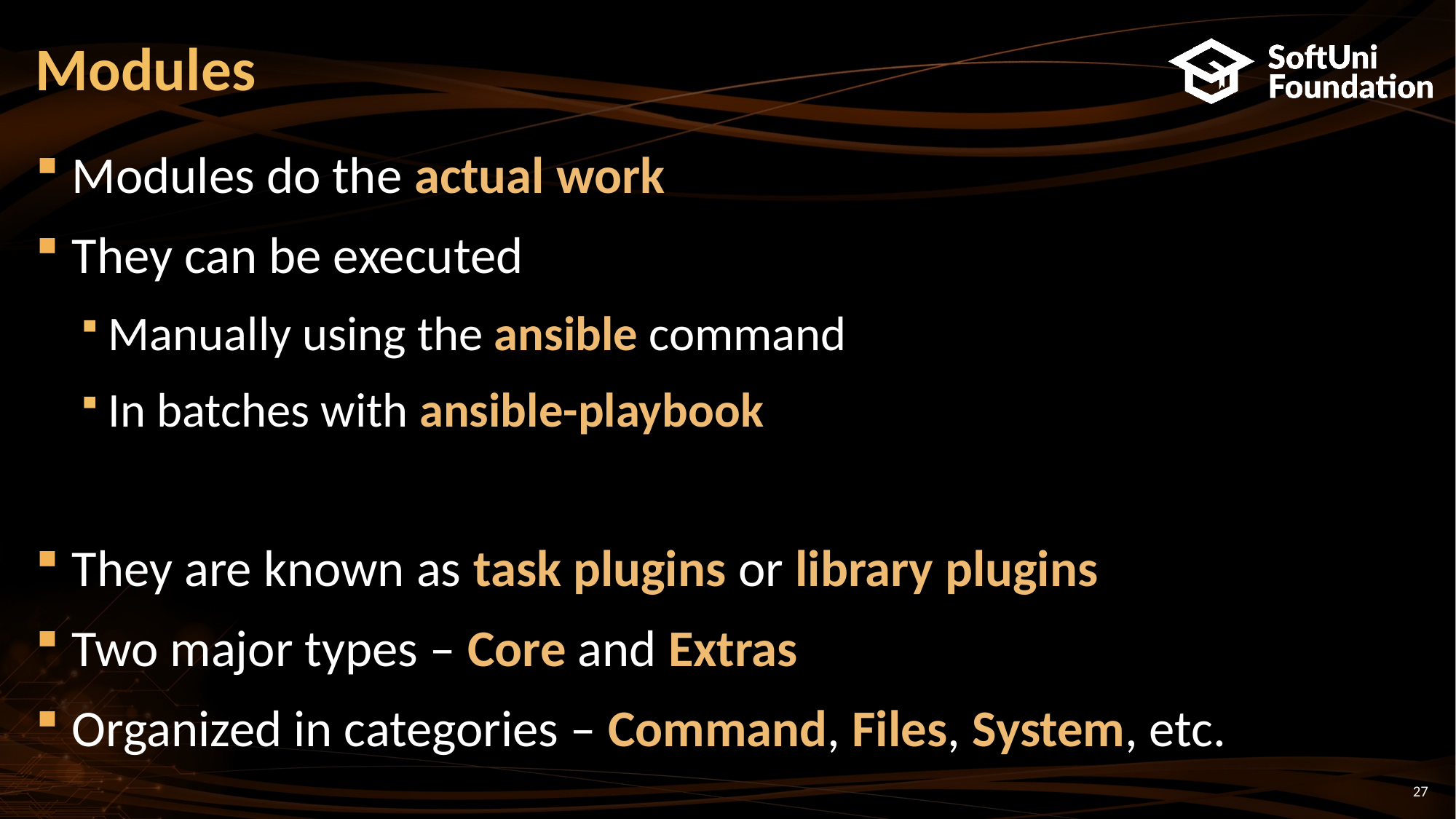

# Modules
Modules do the actual work
They can be executed
Manually using the ansible command
In batches with ansible-playbook

They are known as task plugins or library plugins
Two major types – Core and Extras
Organized in categories – Command, Files, System, etc.
27